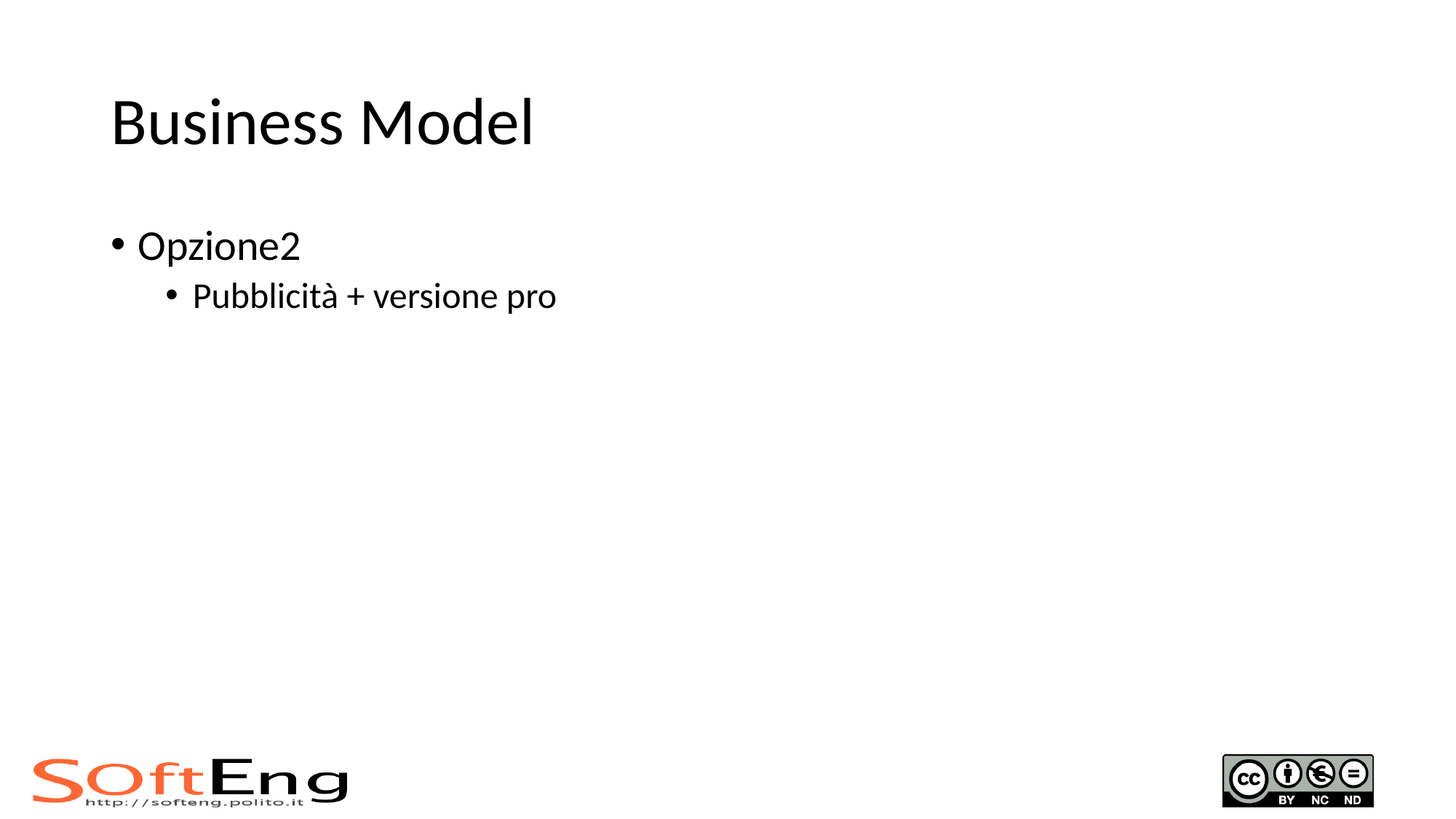

# Business Model
Opzione2
Pubblicità + versione pro